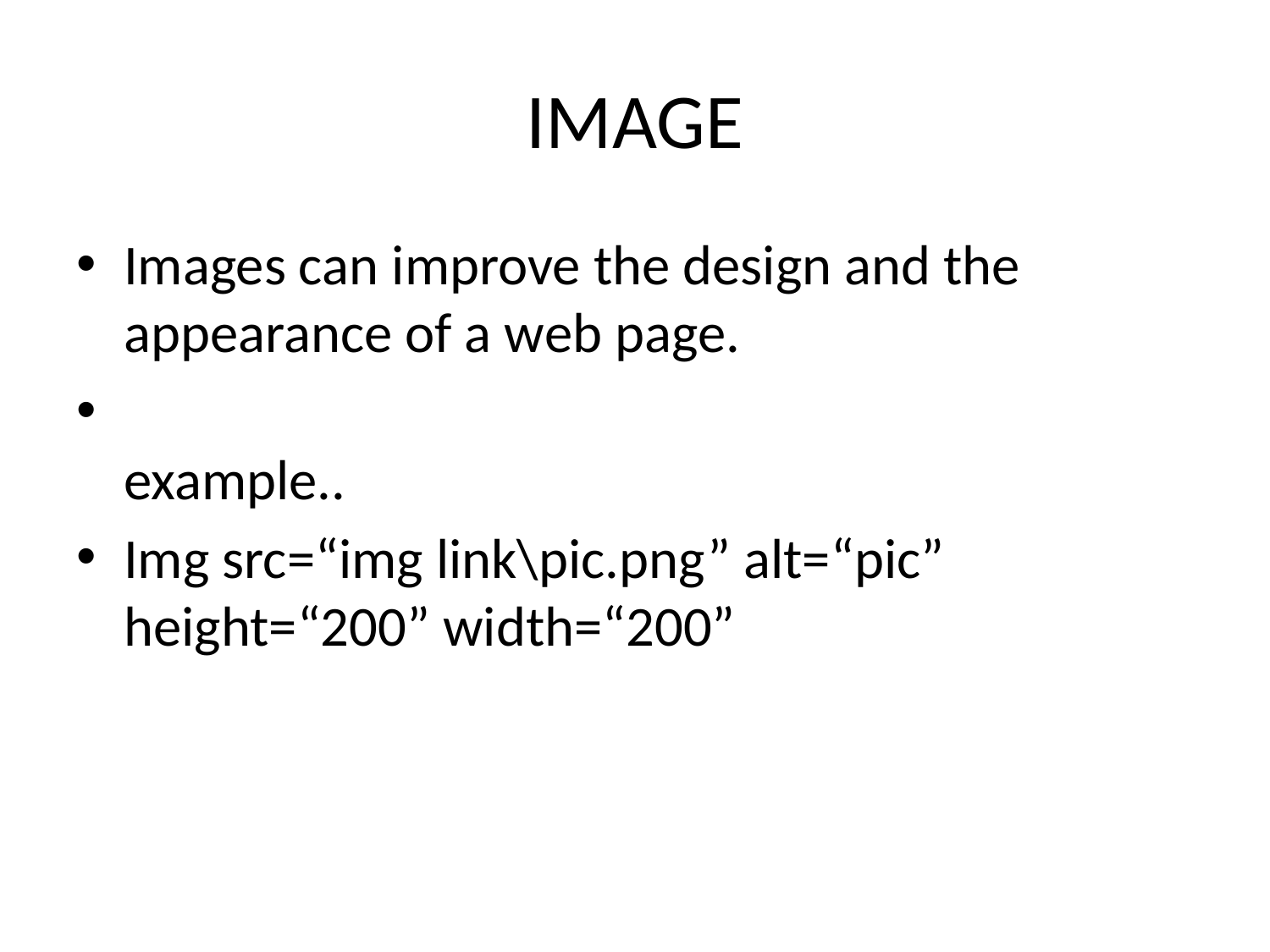

# IMAGE
Images can improve the design and the appearance of a web page.
example..
Img src=“img link\pic.png” alt=“pic” height=“200” width=“200”